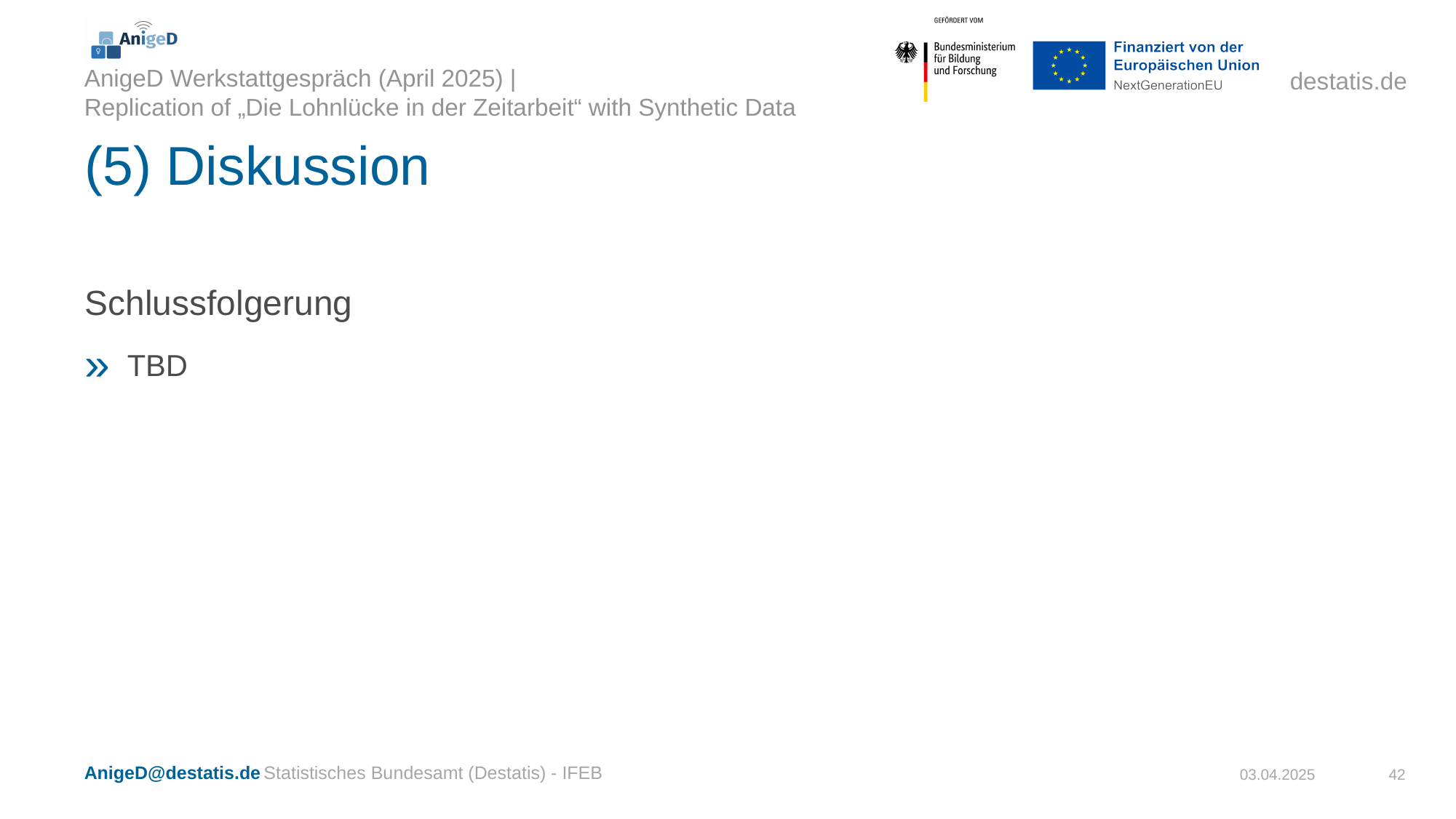

# (5) Diskussion
Schlussfolgerung
TBD

Statistisches Bundesamt (Destatis) - IFEB
03.04.2025
42